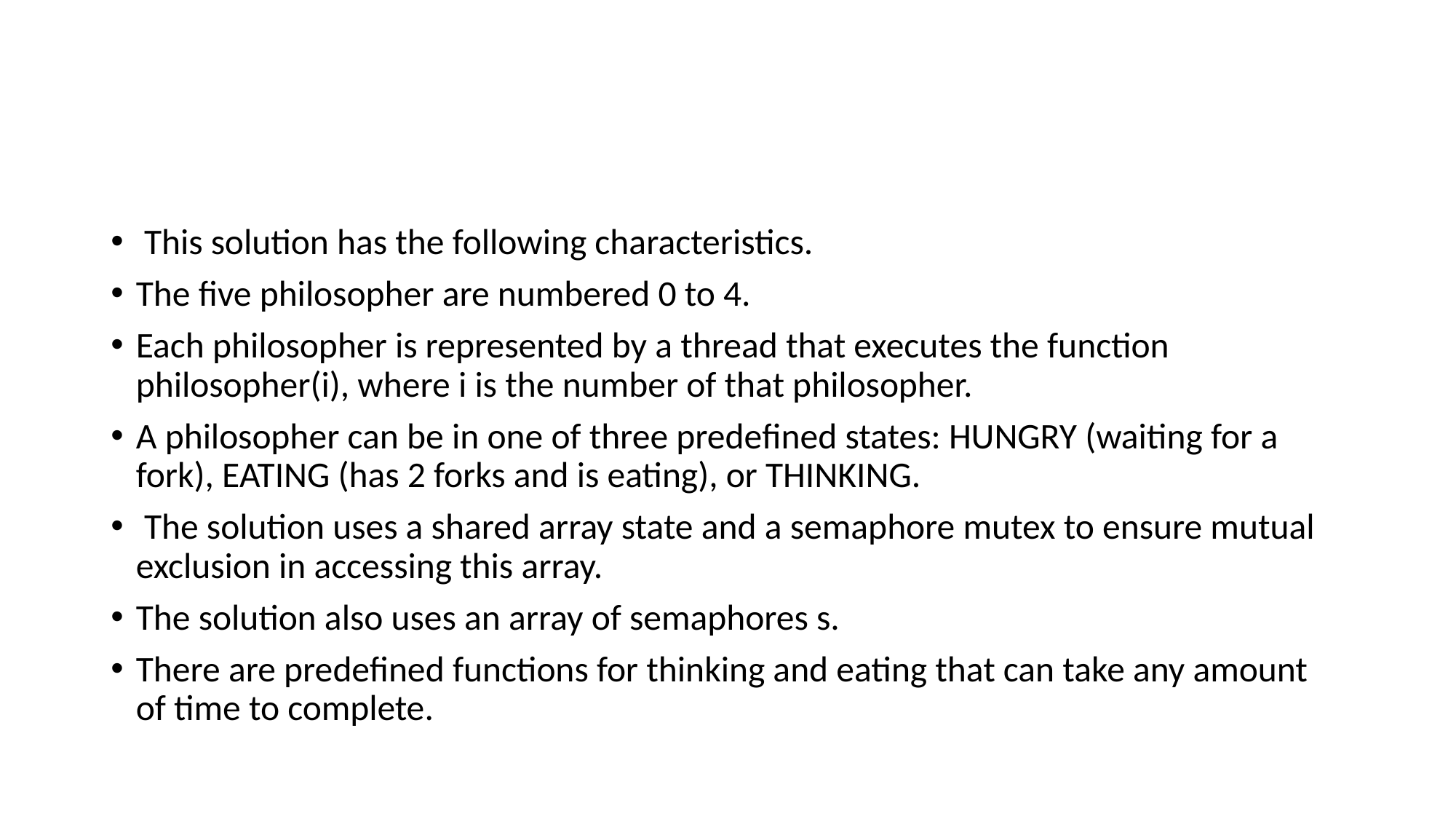

#
 This solution has the following characteristics.
The ﬁve philosopher are numbered 0 to 4.
Each philosopher is represented by a thread that executes the function philosopher(i), where i is the number of that philosopher.
A philosopher can be in one of three predeﬁned states: HUNGRY (waiting for a fork), EATING (has 2 forks and is eating), or THINKING.
 The solution uses a shared array state and a semaphore mutex to ensure mutual exclusion in accessing this array.
The solution also uses an array of semaphores s.
There are predeﬁned functions for thinking and eating that can take any amount of time to complete.